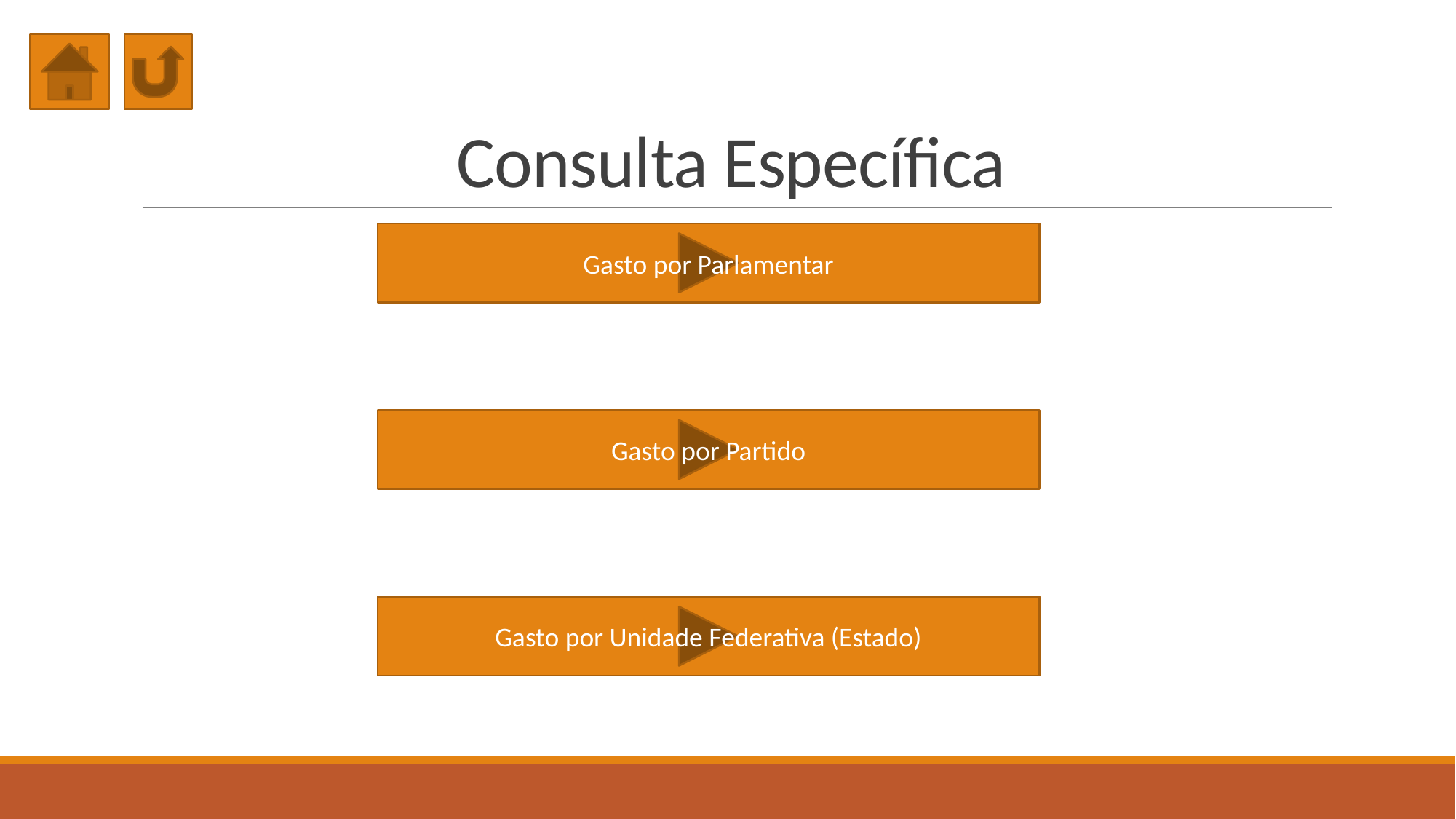

# Consulta Específica
Gasto por Parlamentar
Gasto por Partido
Gasto por Unidade Federativa (Estado)